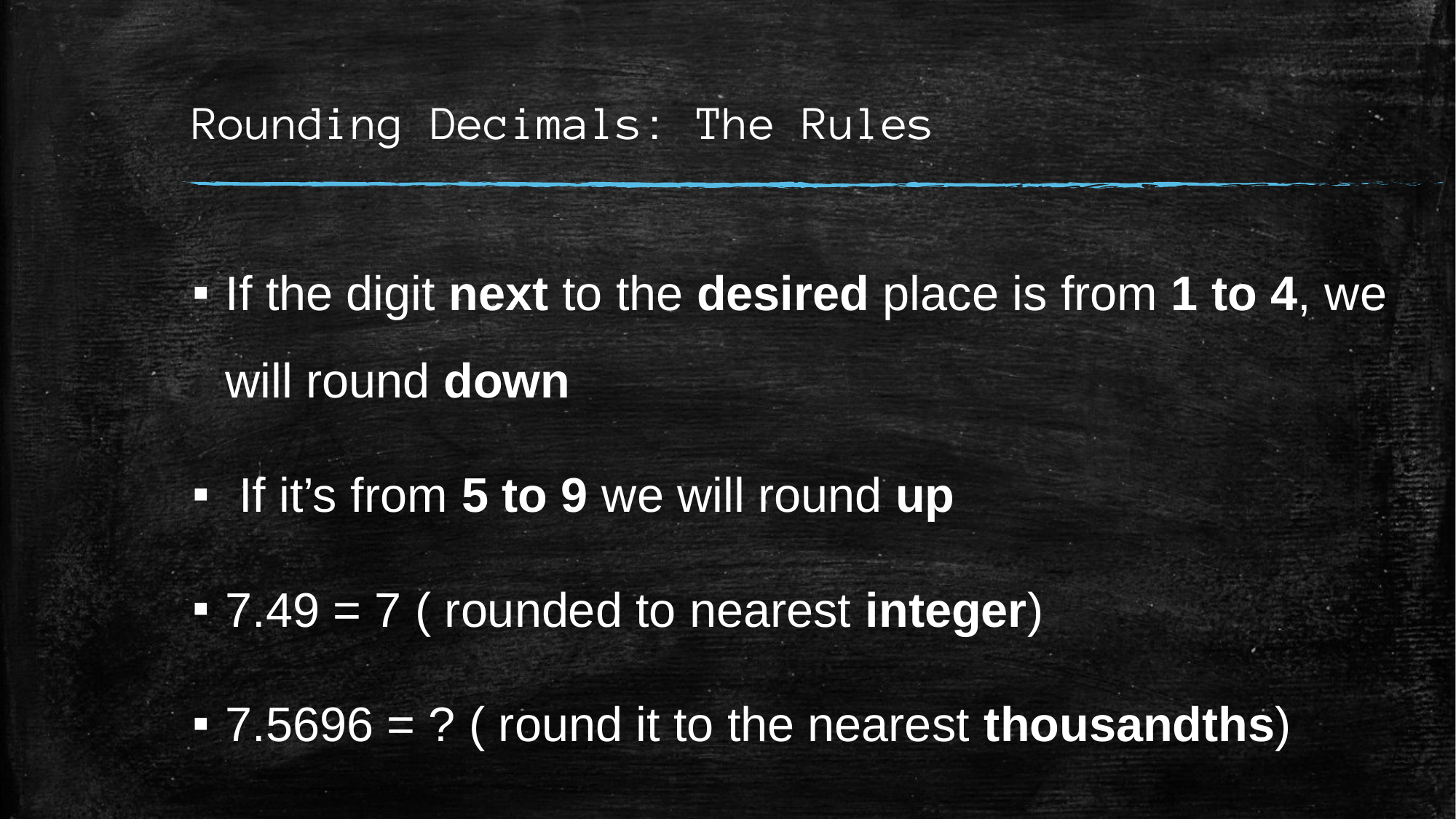

# Rounding Decimals: The Rules
If the digit next to the desired place is from 1 to 4, we will round down
 If it’s from 5 to 9 we will round up
7.49 = 7 ( rounded to nearest integer)
7.5696 = ? ( round it to the nearest thousandths)